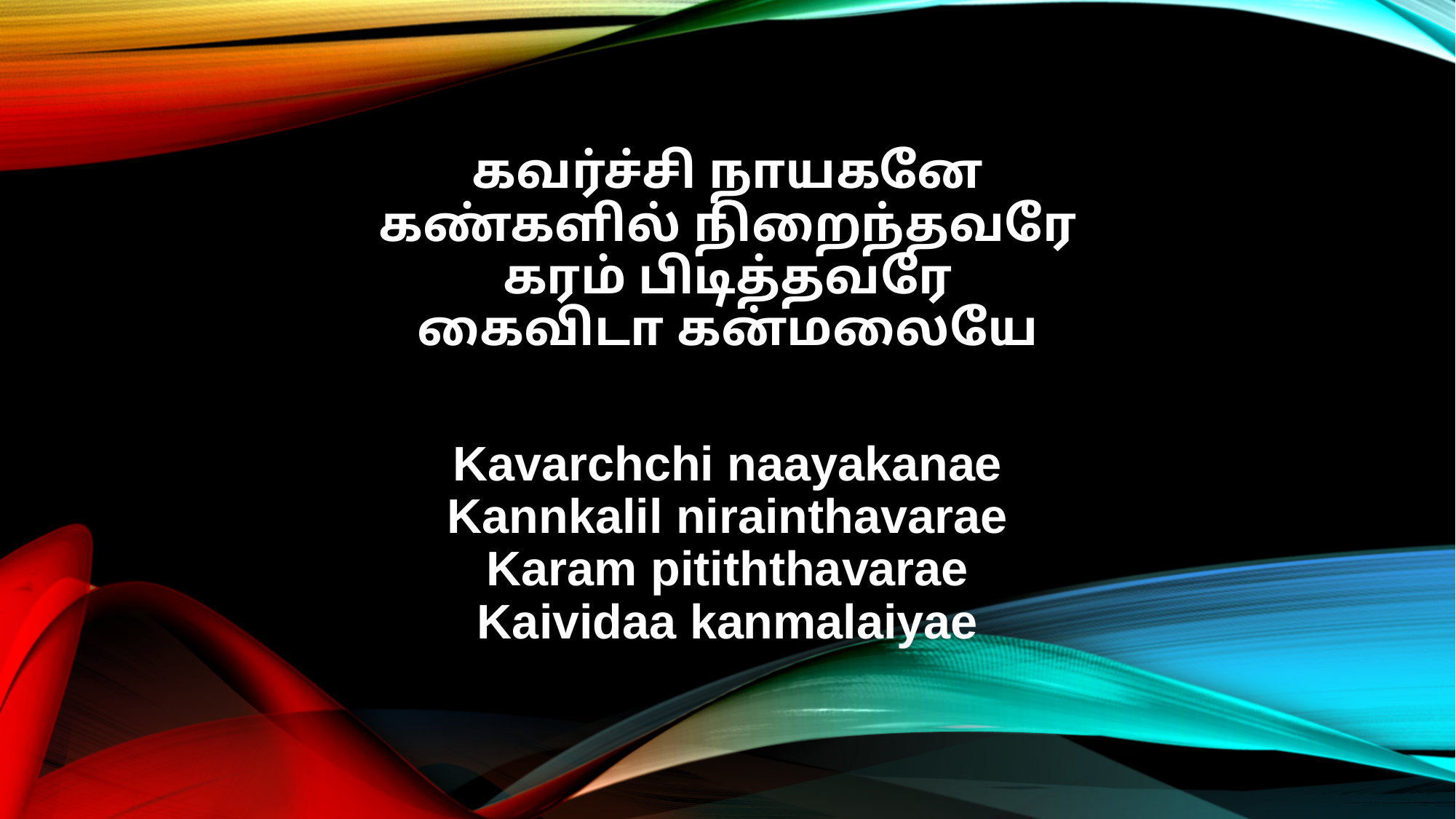

கவர்ச்சி நாயகனே
கண்களில் நிறைந்தவரே
கரம் பிடித்தவரே
கைவிடா கன்மலையே

Kavarchchi naayakanae
Kannkalil nirainthavarae
Karam pitiththavarae
Kaividaa kanmalaiyae